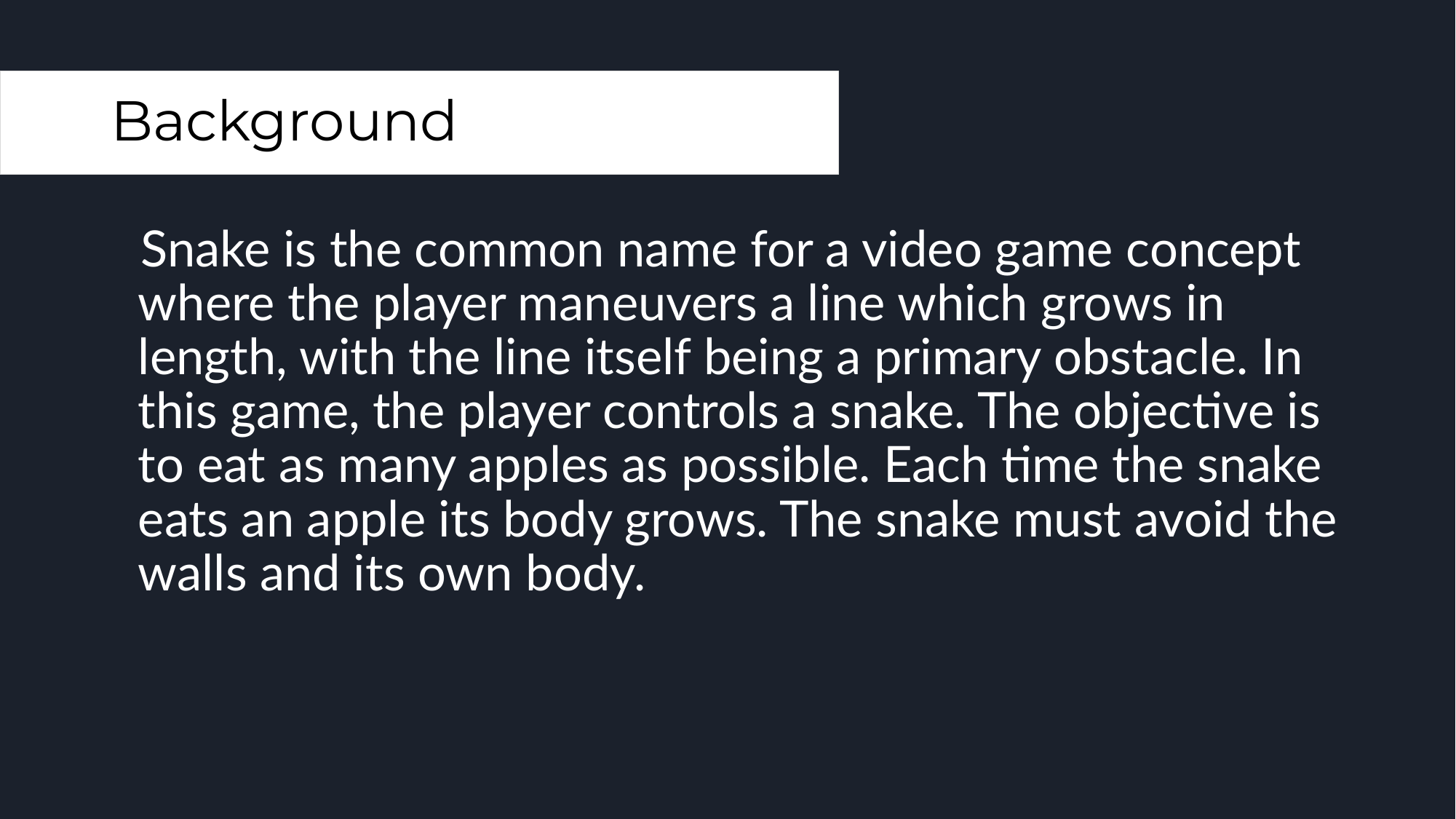

# Background

Snake is the common name for a video game concept where the player maneuvers a line which grows in length, with the line itself being a primary obstacle. In this game, the player controls a snake. The objective is to eat as many apples as possible. Each time the snake eats an apple its body grows. The snake must avoid the walls and its own body.